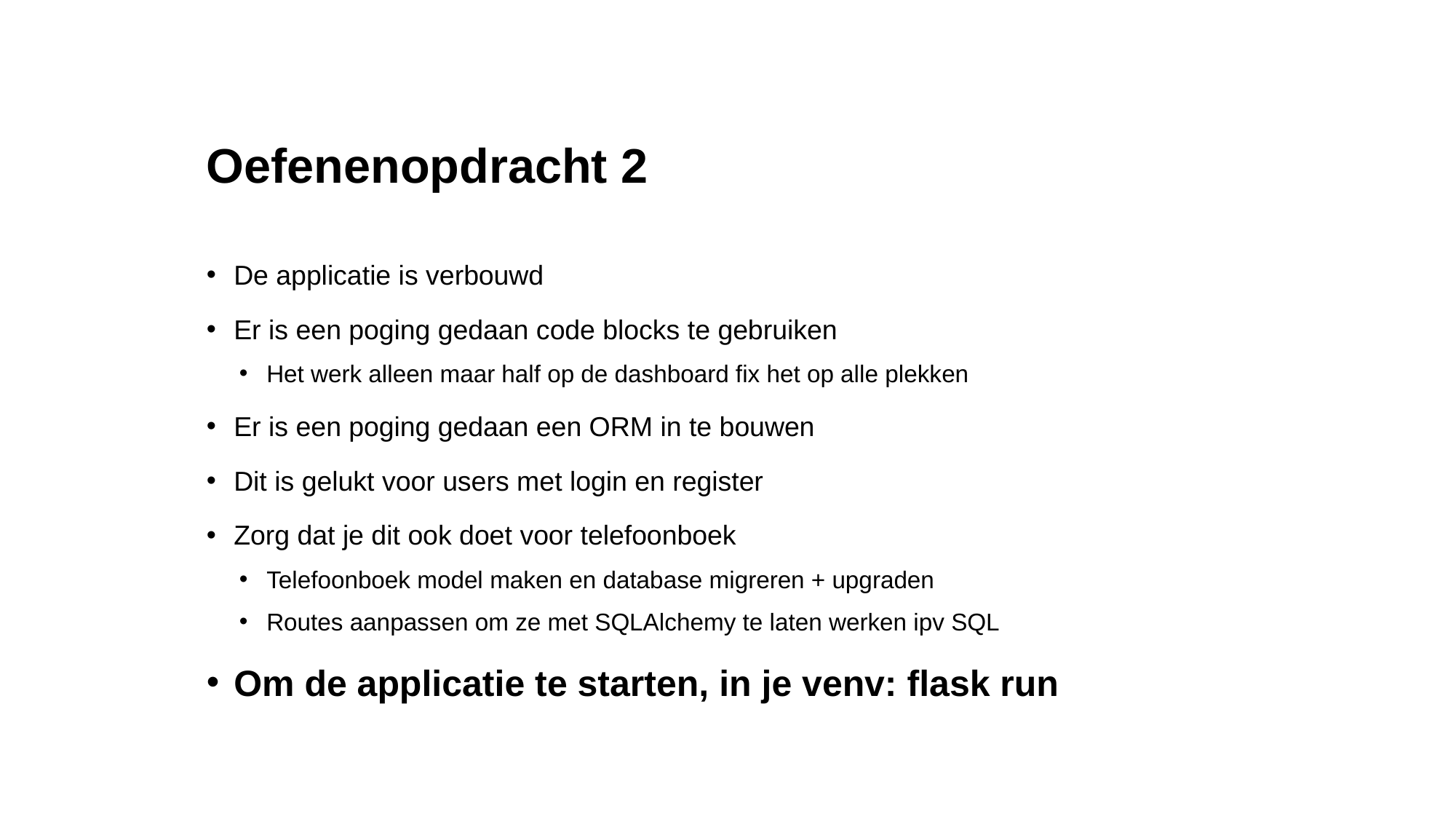

# Oefenenopdracht 2
De applicatie is verbouwd
Er is een poging gedaan code blocks te gebruiken
Het werk alleen maar half op de dashboard fix het op alle plekken
Er is een poging gedaan een ORM in te bouwen
Dit is gelukt voor users met login en register
Zorg dat je dit ook doet voor telefoonboek
Telefoonboek model maken en database migreren + upgraden
Routes aanpassen om ze met SQLAlchemy te laten werken ipv SQL
Om de applicatie te starten, in je venv: flask run